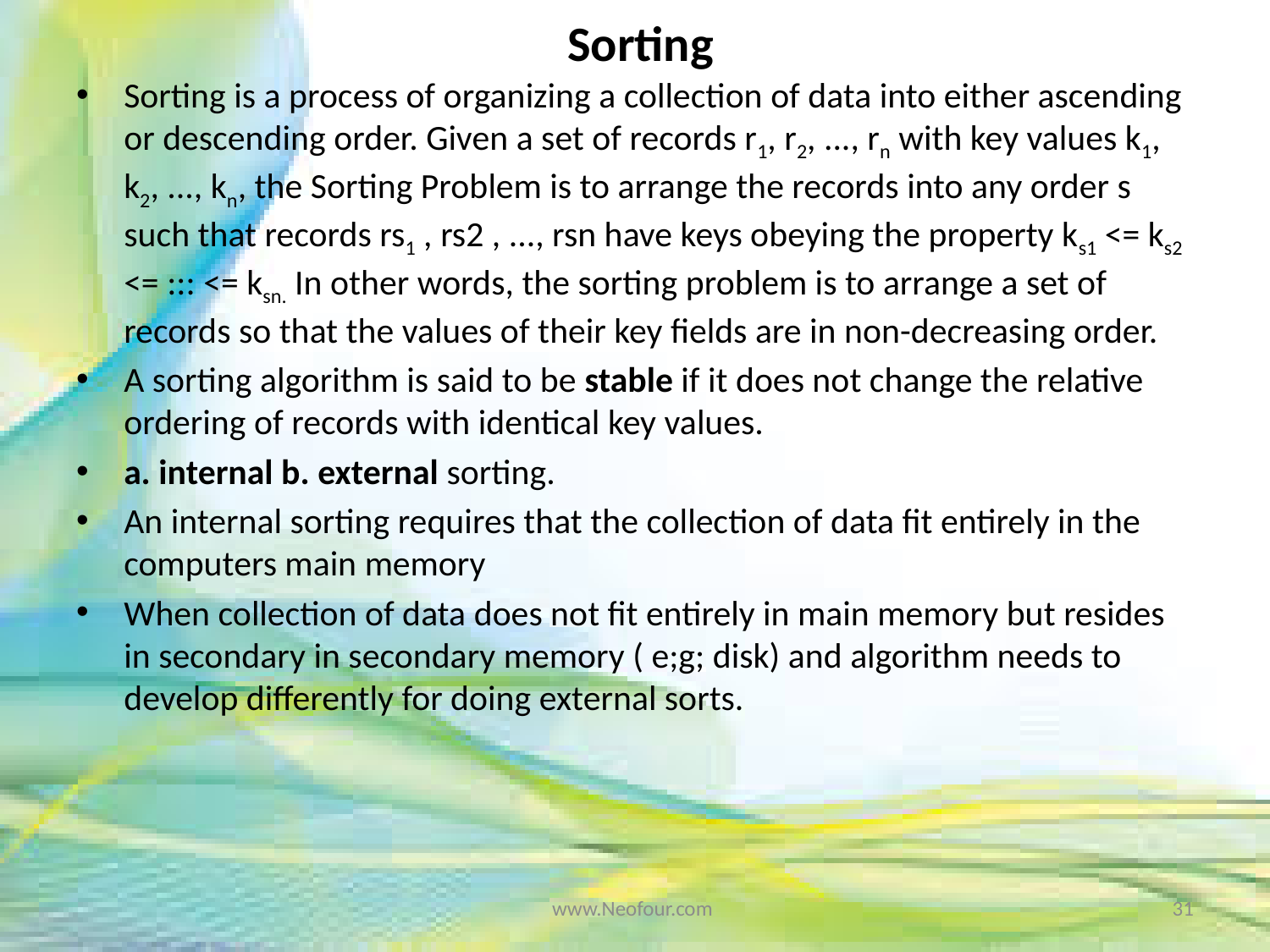

# Sorting
Sorting is a process of organizing a collection of data into either ascending or descending order. Given a set of records r1, r2, ..., rn with key values k1, k2, ..., kn, the Sorting Problem is to arrange the records into any order s such that records rs1 , rs2 , ..., rsn have keys obeying the property ks1 <= ks2 <= ::: <= ksn. In other words, the sorting problem is to arrange a set of records so that the values of their key fields are in non-decreasing order.
A sorting algorithm is said to be stable if it does not change the relative ordering of records with identical key values.
a. internal b. external sorting.
An internal sorting requires that the collection of data fit entirely in the computers main memory
When collection of data does not fit entirely in main memory but resides in secondary in secondary memory ( e;g; disk) and algorithm needs to develop differently for doing external sorts.

www.Neofour.com
31